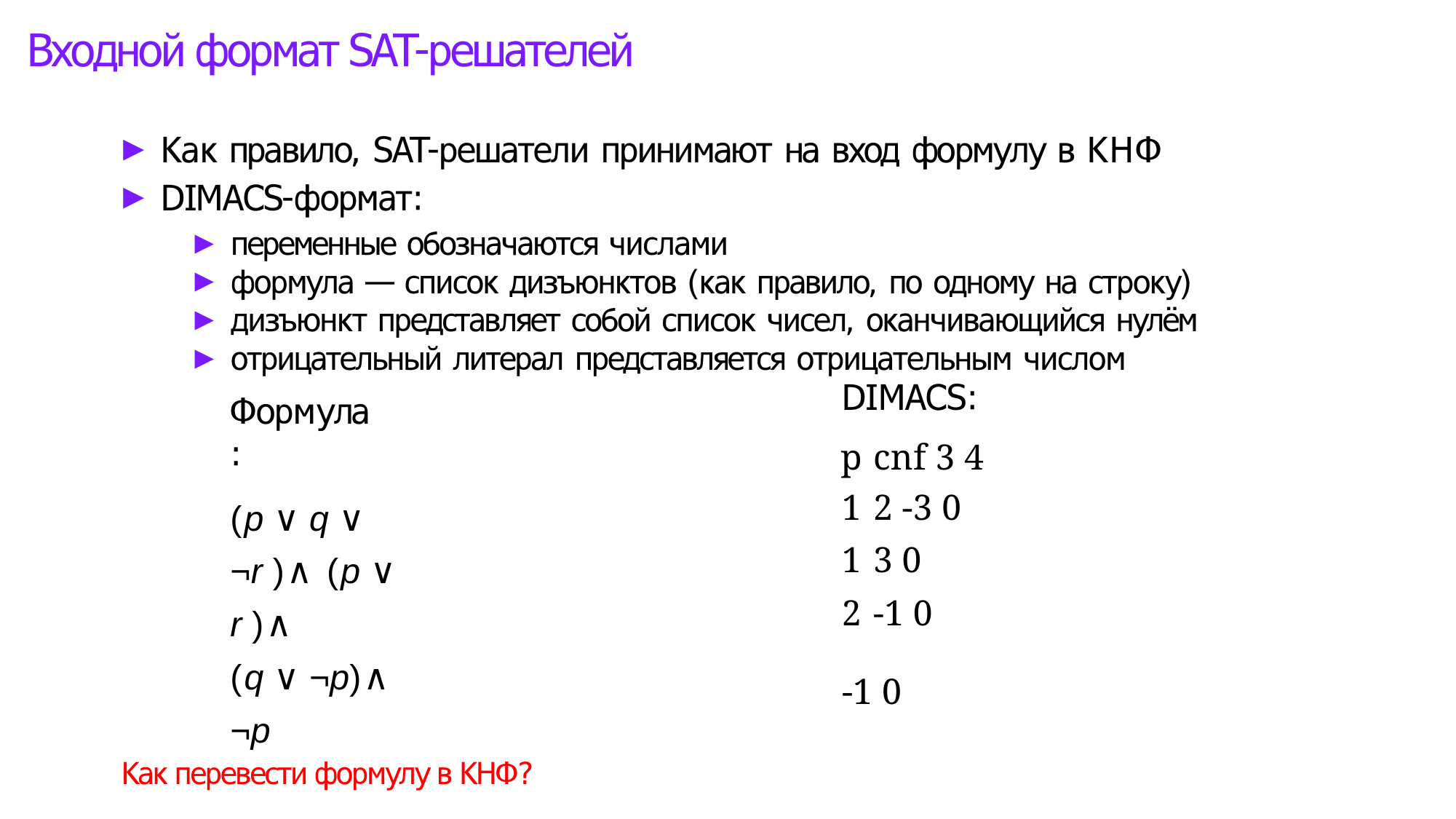

# Входной формат SAT-решателей
Как правило, SAT-решатели принимают на вход формулу в КНФ
DIMACS-формат:
переменные обозначаются числами
формула — список дизъюнктов (как правило, по одному на строку)
дизъюнкт представляет собой список чисел, оканчивающийся нулём
отрицательный литерал представляется отрицательным числом
DIMACS:
Формула:
| p | cnf 3 4 |
| --- | --- |
| 1 | 2 -3 0 |
| 1 | 3 0 |
| 2 | -1 0 |
(p ∨ q ∨ ¬r )∧  (p ∨ r )∧
(q ∨ ¬p)∧
¬p
-1 0
Как перевести формулу в КНФ?